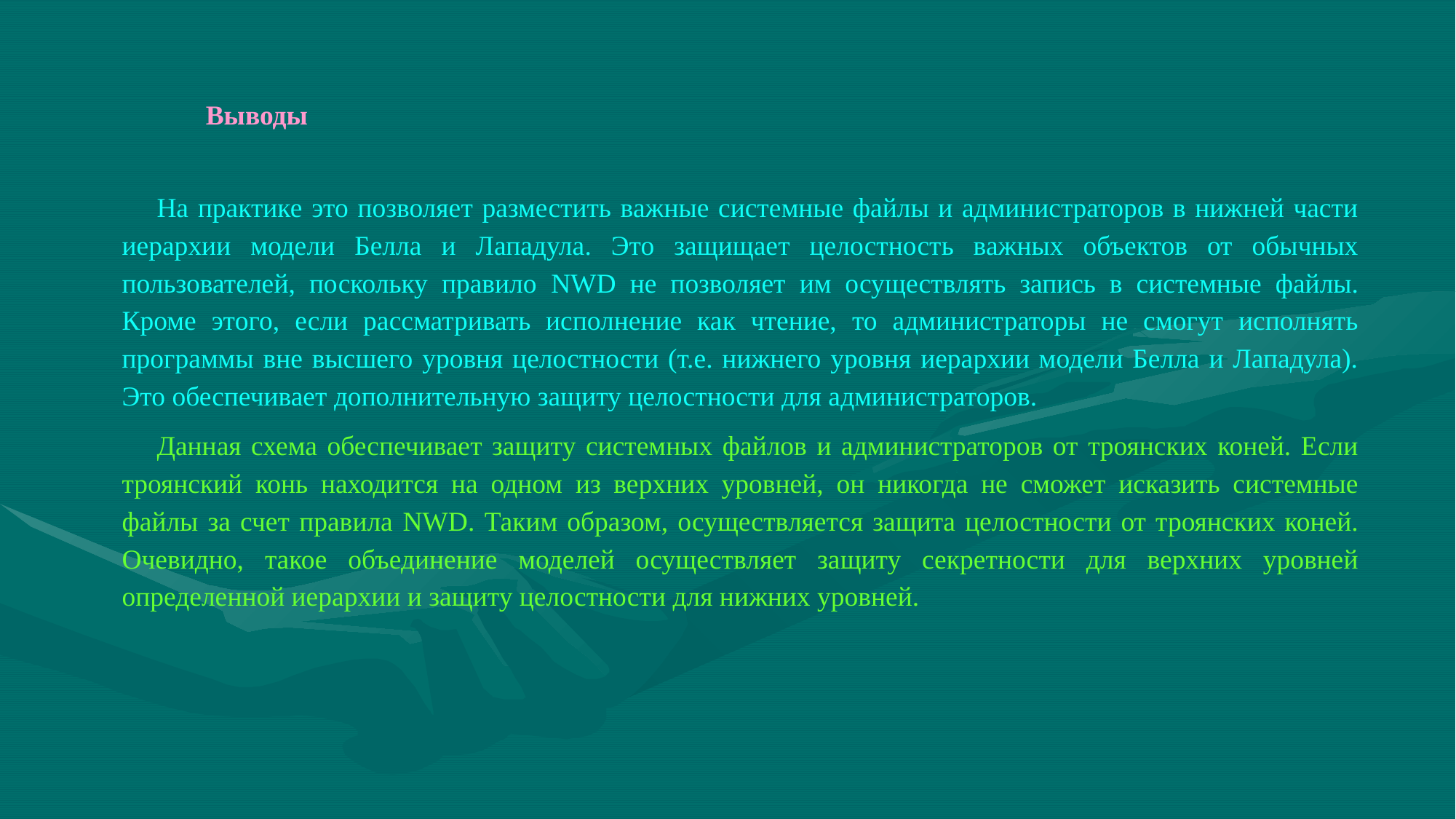

Выводы
На практике это позволяет разместить важные системные файлы и администраторов в нижней части иерархии модели Белла и Лападула. Это защищает целостность важных объектов от обычных пользователей, поскольку правило NWD не позволяет им осуществлять запись в системные файлы. Кроме этого, если рассматривать исполнение как чтение, то администраторы не смогут исполнять программы вне высшего уровня целостности (т.е. нижнего уровня иерархии модели Белла и Лападула). Это обеспечивает дополнительную защиту целостности для администраторов.
Данная схема обеспечивает защиту системных файлов и администраторов от троянских коней. Если троянский конь находится на одном из верхних уровней, он никогда не сможет исказить системные файлы за счет правила NWD. Таким образом, осуществляется защита целостности от троянских коней. Очевидно, такое объединение моделей осуществляет защиту секретности для верхних уровней определенной иерархии и защиту целостности для нижних уровней.